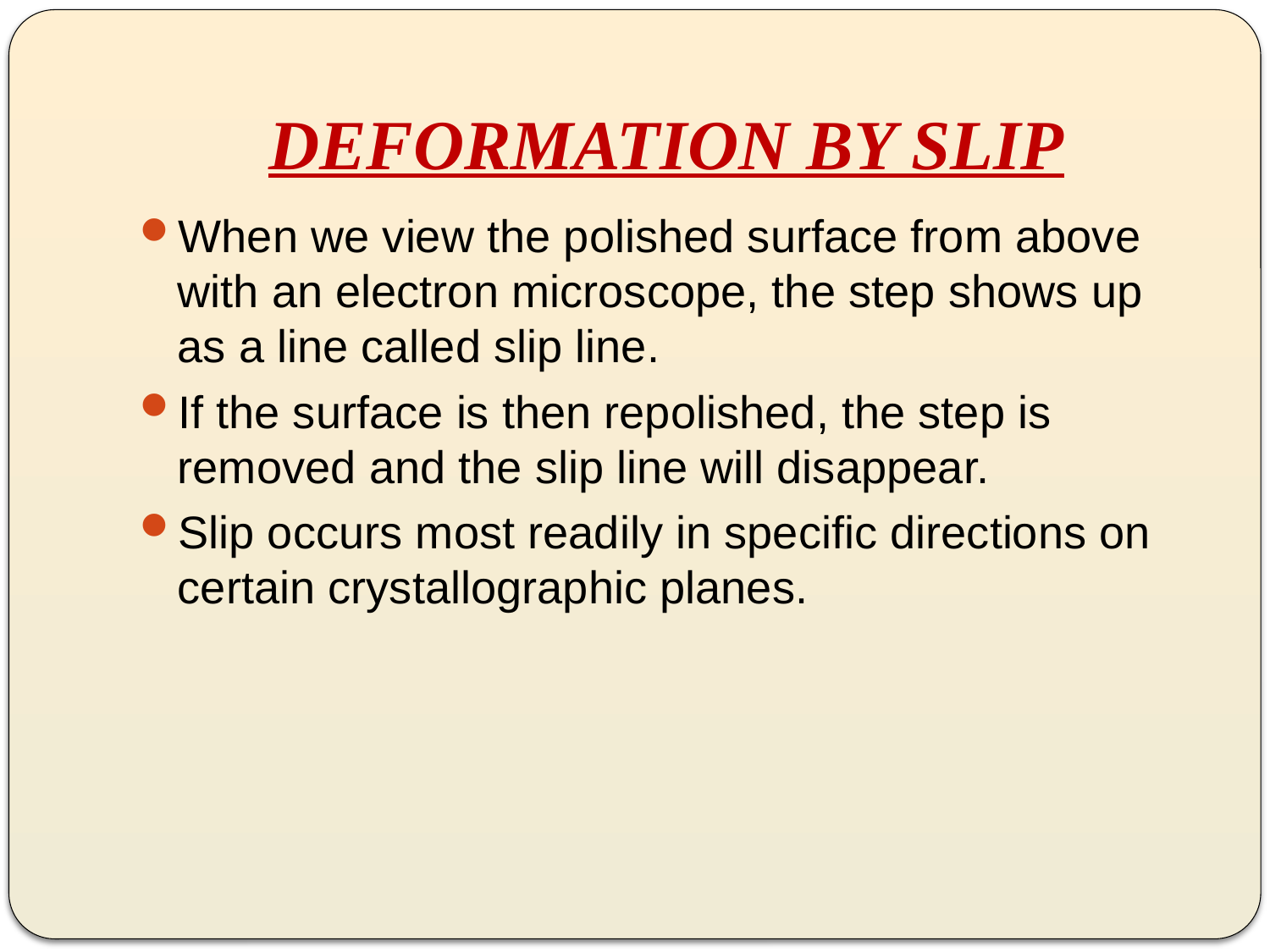

# DEFORMATION BY SLIP
When we view the polished surface from above with an electron microscope, the step shows up as a line called slip line.
If the surface is then repolished, the step is removed and the slip line will disappear.
Slip occurs most readily in specific directions on certain crystallographic planes.